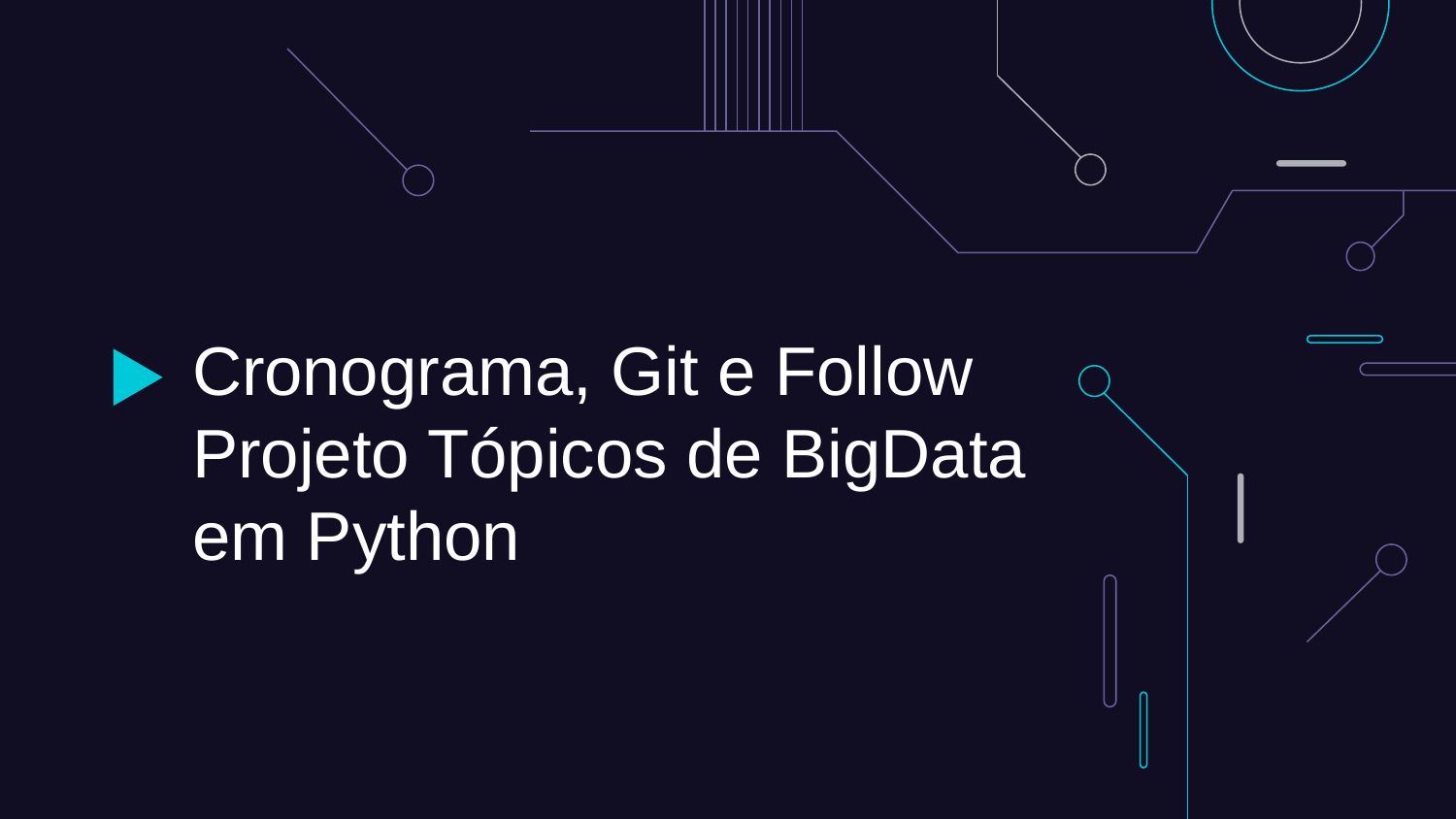

# Cronograma, Git e Follow Projeto Tópicos de BigData em Python